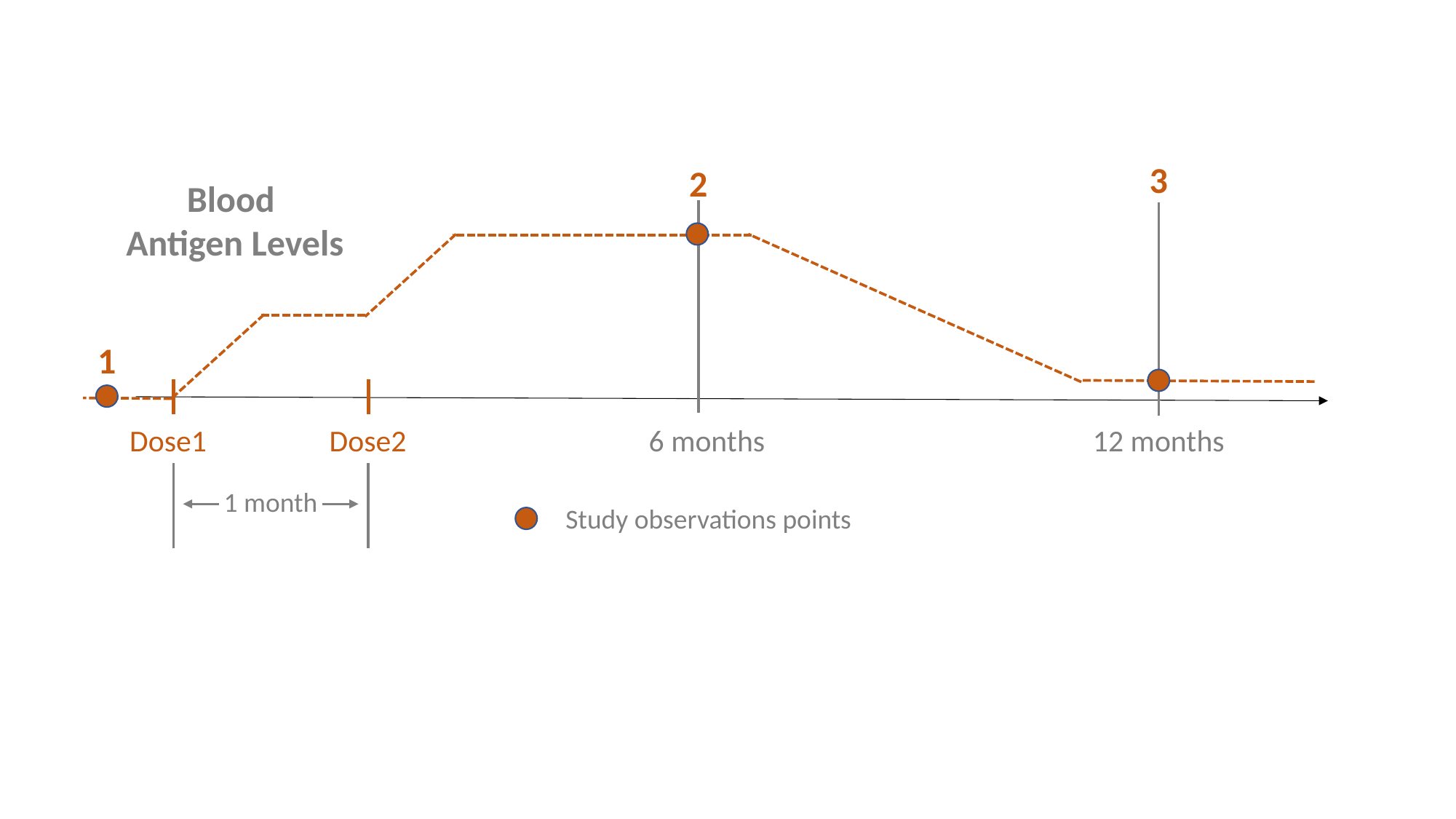

3
2
Blood
Antigen Levels

1

Dose1
Dose2
6 months
12 months
1 month
Study observations points